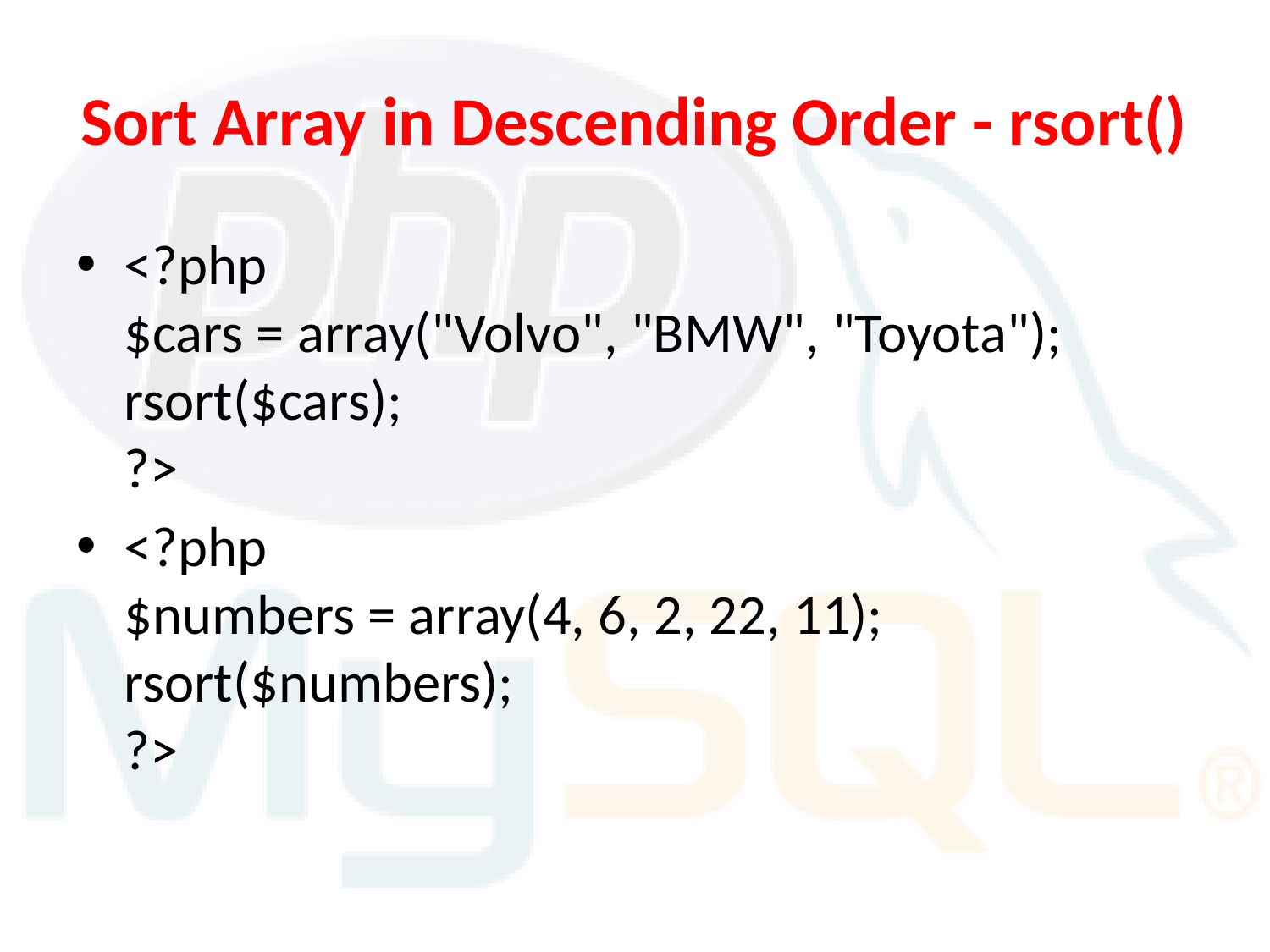

# Sort Array in Descending Order - rsort()
<?php
$cars = array("Volvo", "BMW", "Toyota");
rsort($cars);
?>
<?php
$numbers = array(4, 6, 2, 22, 11);
rsort($numbers);
?>